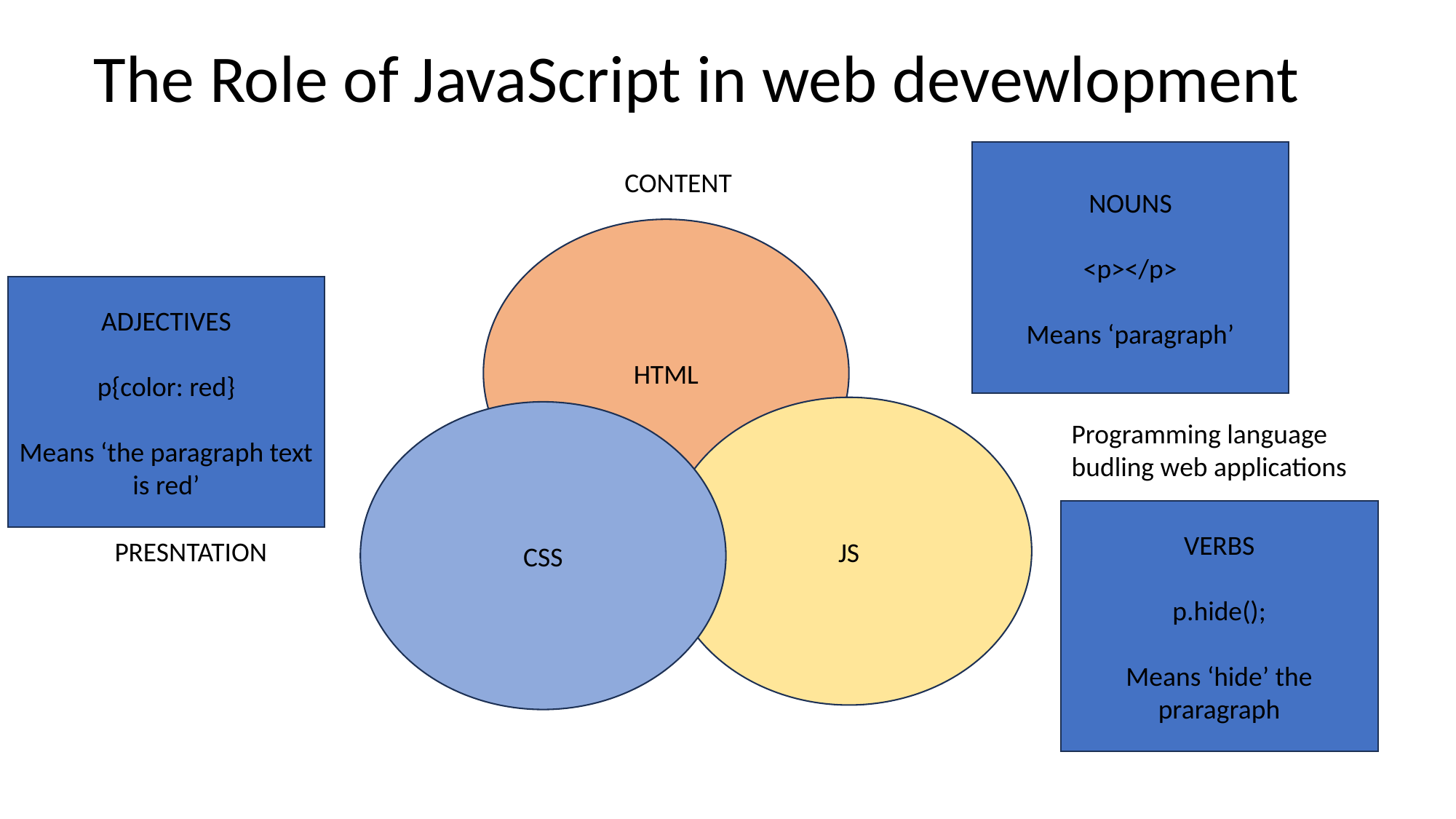

# The Role of JavaScript in web devewlopment
NOUNS

<p></p>

Means ‘paragraph’
CONTENT
HTML
ADJECTIVES

p{color: red}

Means ‘the paragraph text is red’
JS
CSS
Programming language budling web applications
VERBS

p.hide();

Means ‘hide’ the praragraph
PRESNTATION